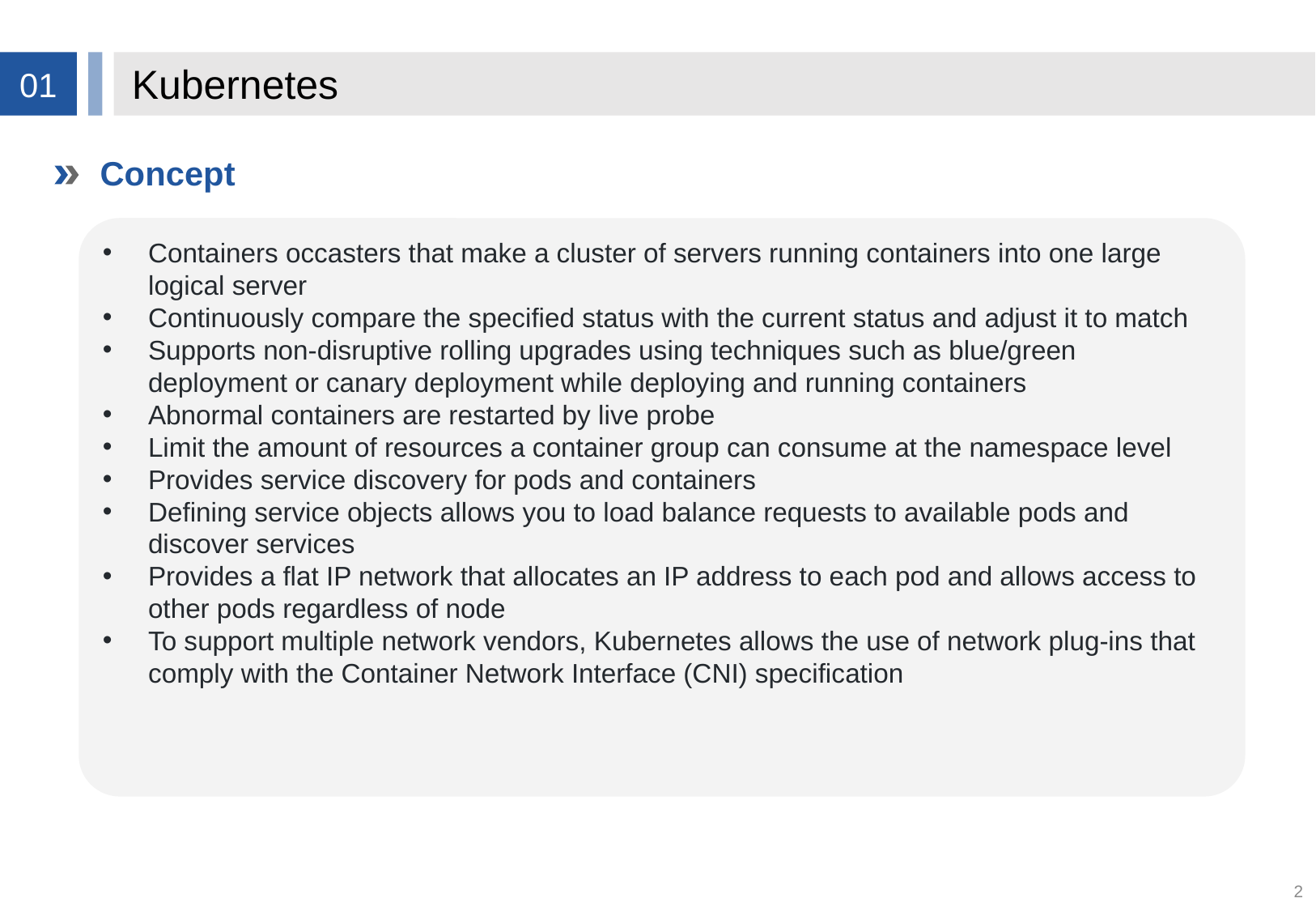

# Kubernetes
01
Concept

Containers occasters that make a cluster of servers running containers into one large logical server
Continuously compare the specified status with the current status and adjust it to match
Supports non-disruptive rolling upgrades using techniques such as blue/green deployment or canary deployment while deploying and running containers
Abnormal containers are restarted by live probe
Limit the amount of resources a container group can consume at the namespace level
Provides service discovery for pods and containers
Defining service objects allows you to load balance requests to available pods and discover services
Provides a flat IP network that allocates an IP address to each pod and allows access to other pods regardless of node
To support multiple network vendors, Kubernetes allows the use of network plug-ins that comply with the Container Network Interface (CNI) specification
2